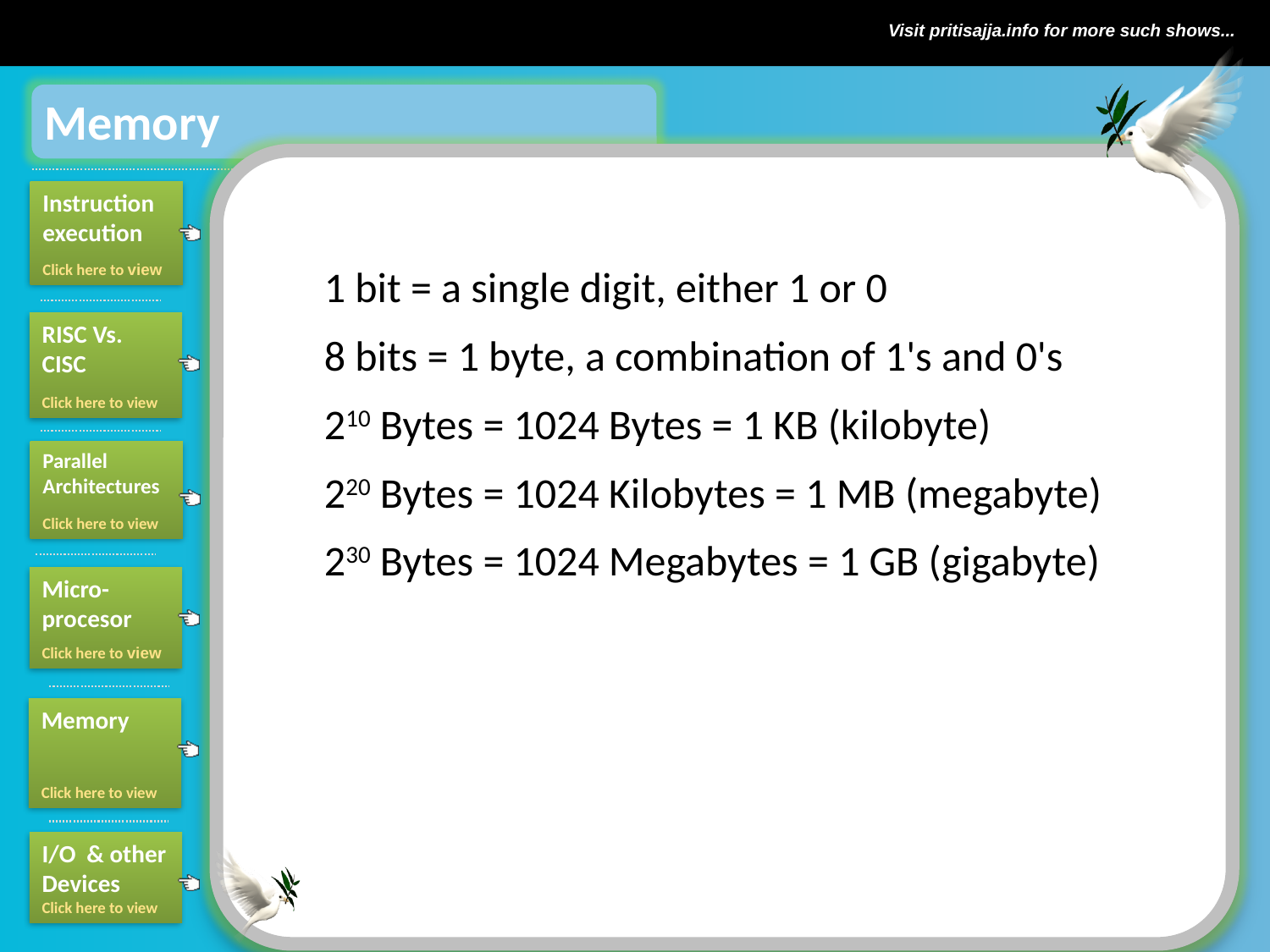

Memory
1 bit = a single digit, either 1 or 0
8 bits = 1 byte, a combination of 1's and 0's
210 Bytes = 1024 Bytes = 1 KB (kilobyte)
220 Bytes = 1024 Kilobytes = 1 MB (megabyte)
230 Bytes = 1024 Megabytes = 1 GB (gigabyte)